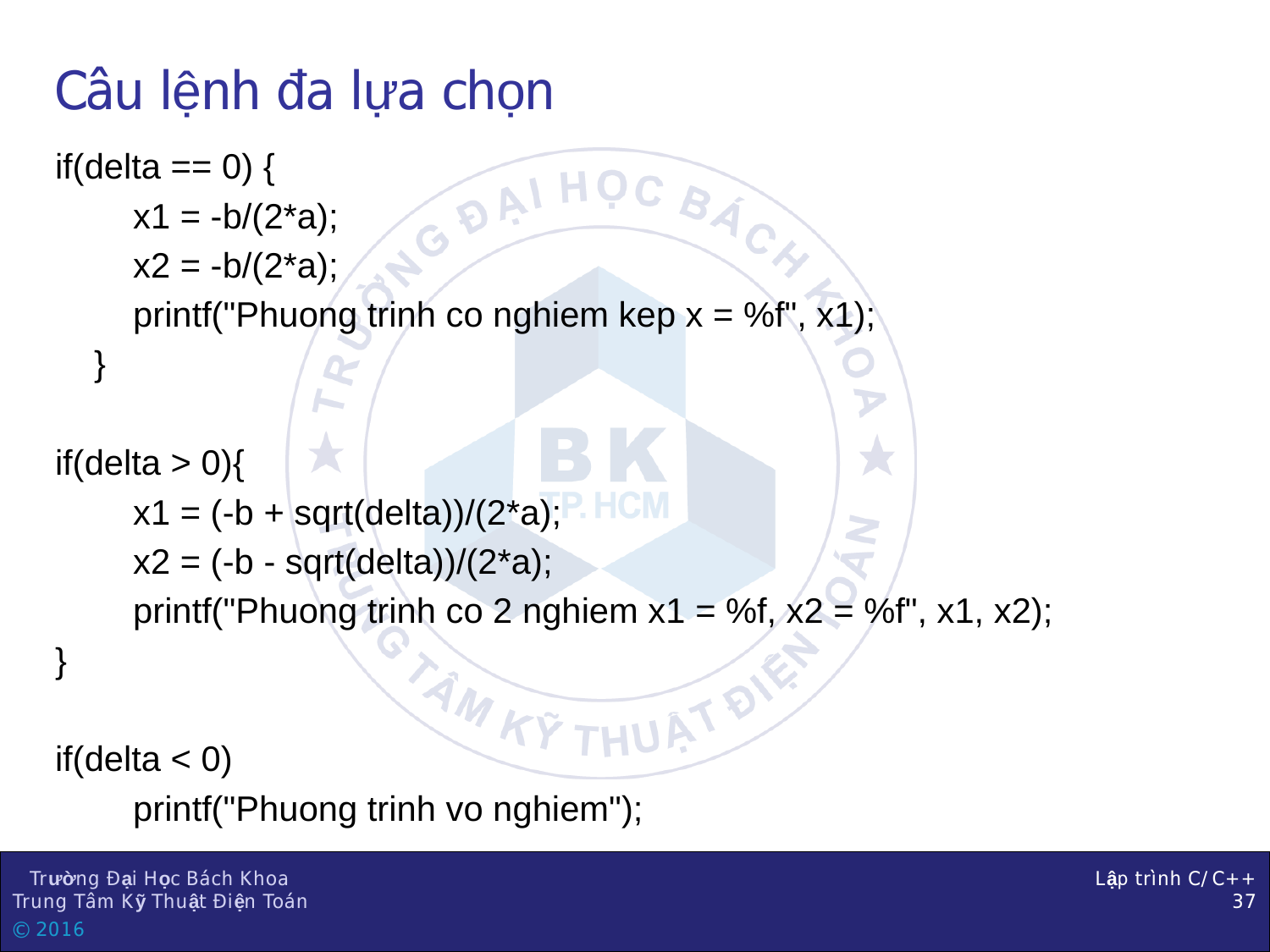

# Câu lệnh đa lựa chọn
if(delta == 0) {
        x1 = -b/(2*a);
        x2 = -b/(2*a);
        printf("Phuong trinh co nghiem kep x = %f", x1);
    }

if(delta > 0){
        x1 = (-b + sqrt(delta))/(2*a);
        x2 = (-b - sqrt(delta))/(2*a);
        printf("Phuong trinh co 2 nghiem x1 = %f, x2 = %f", x1, x2);
}

if(delta < 0)
        printf("Phuong trinh vo nghiem");